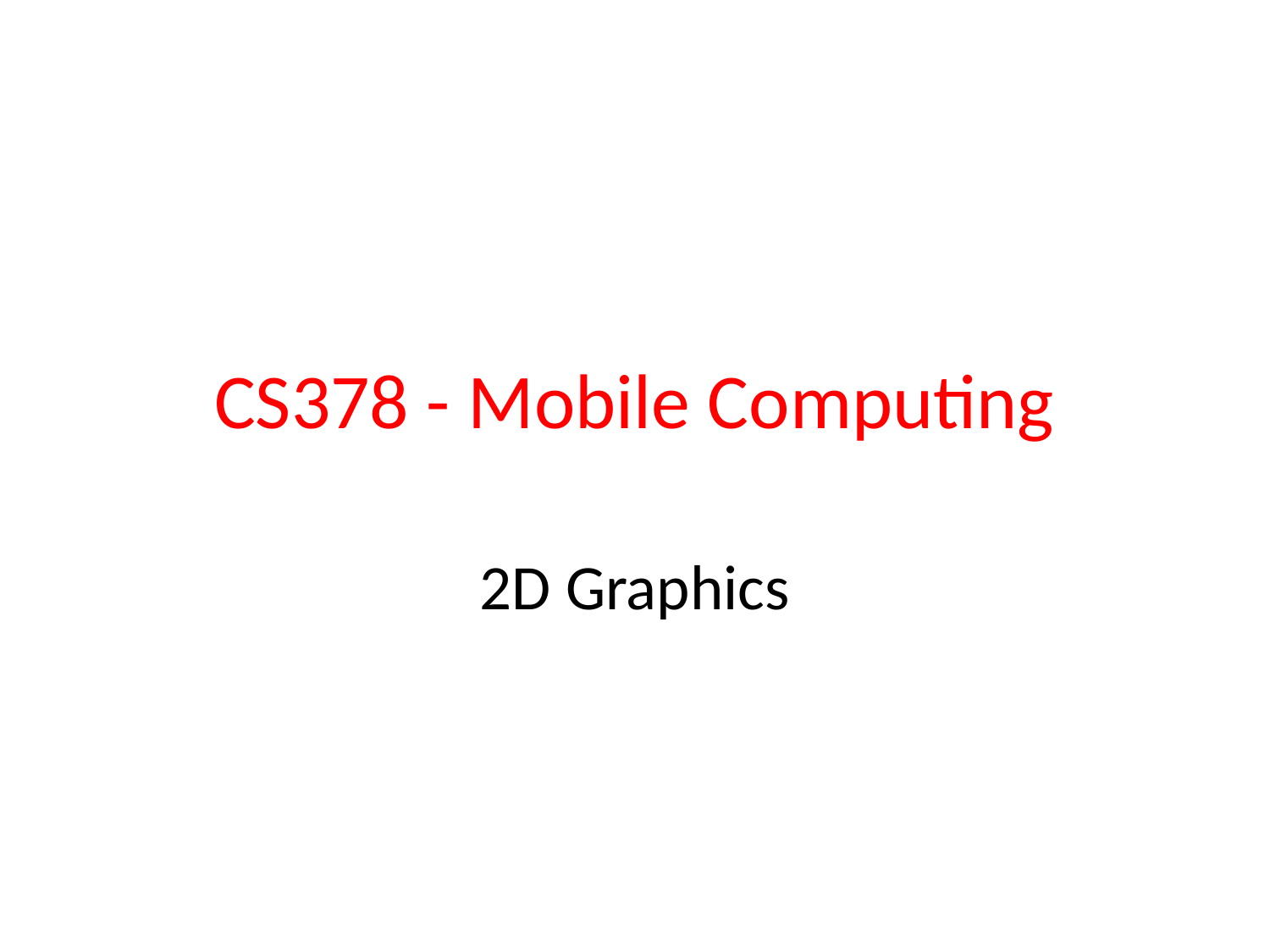

# CS378 - Mobile Computing
2D Graphics